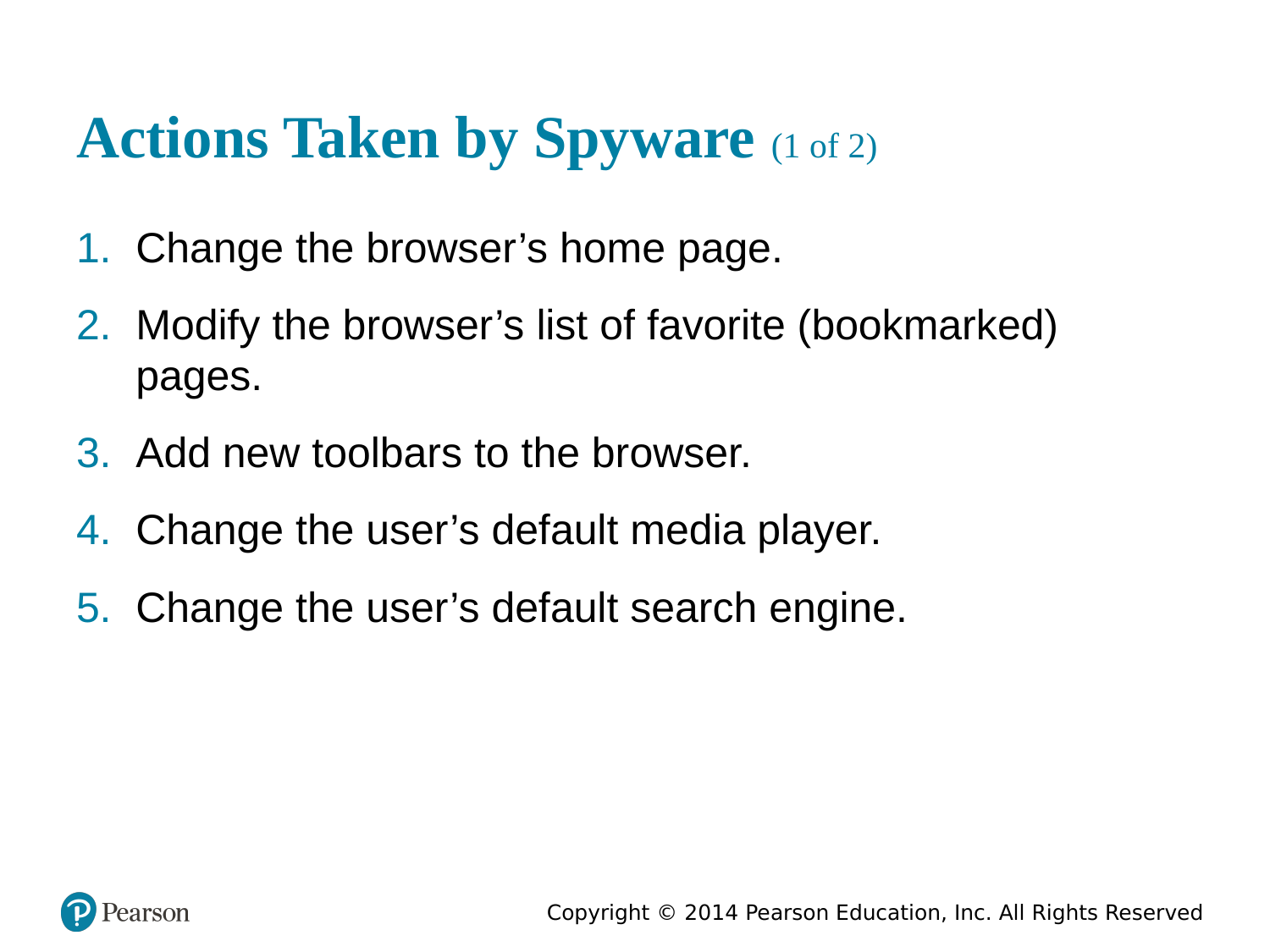

# Actions Taken by Spyware (1 of 2)
Change the browser’s home page.
Modify the browser’s list of favorite (bookmarked) pages.
Add new toolbars to the browser.
Change the user’s default media player.
Change the user’s default search engine.